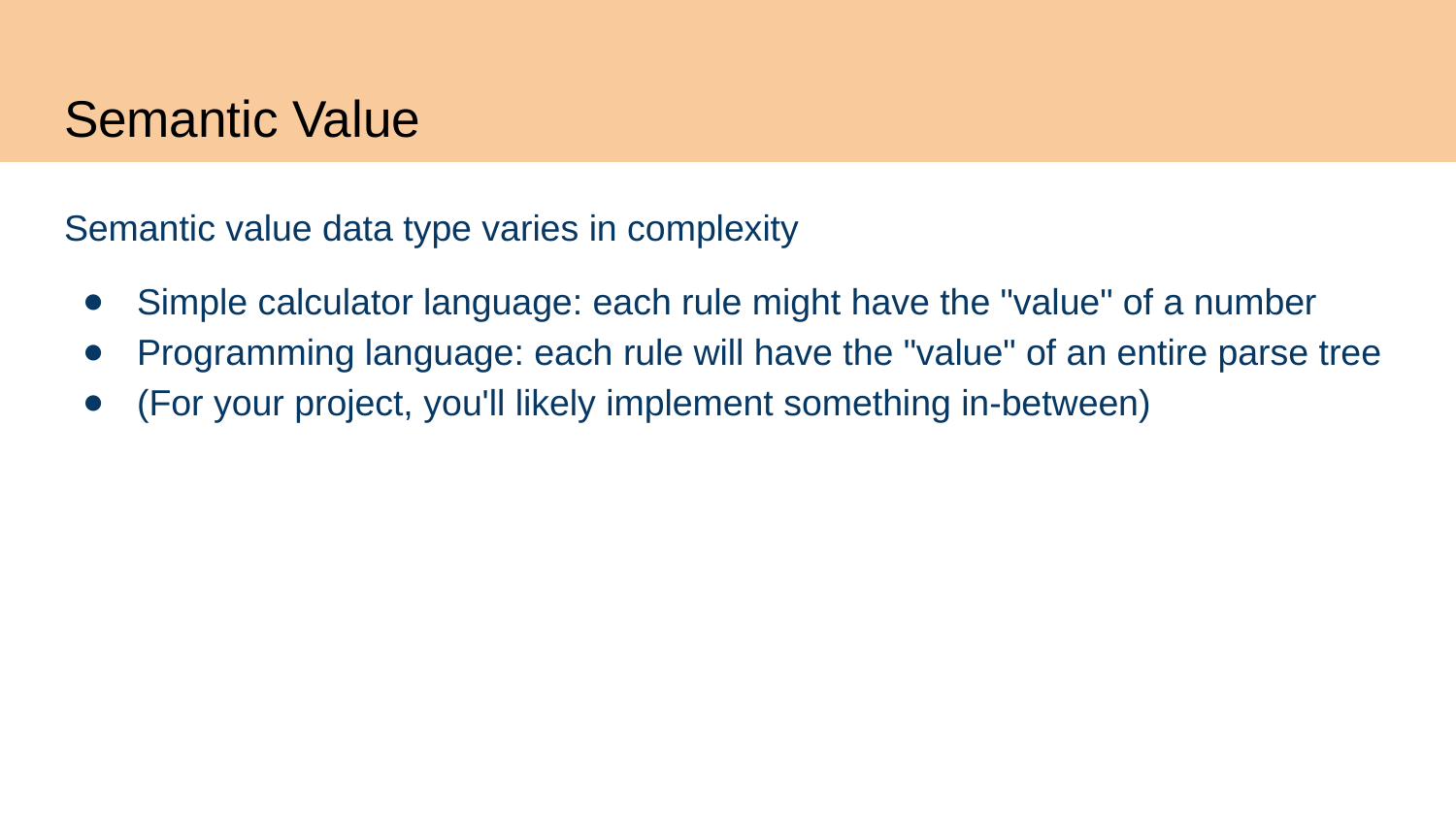

# Semantic Value
Semantic value data type varies in complexity
Simple calculator language: each rule might have the "value" of a number
Programming language: each rule will have the "value" of an entire parse tree
(For your project, you'll likely implement something in-between)